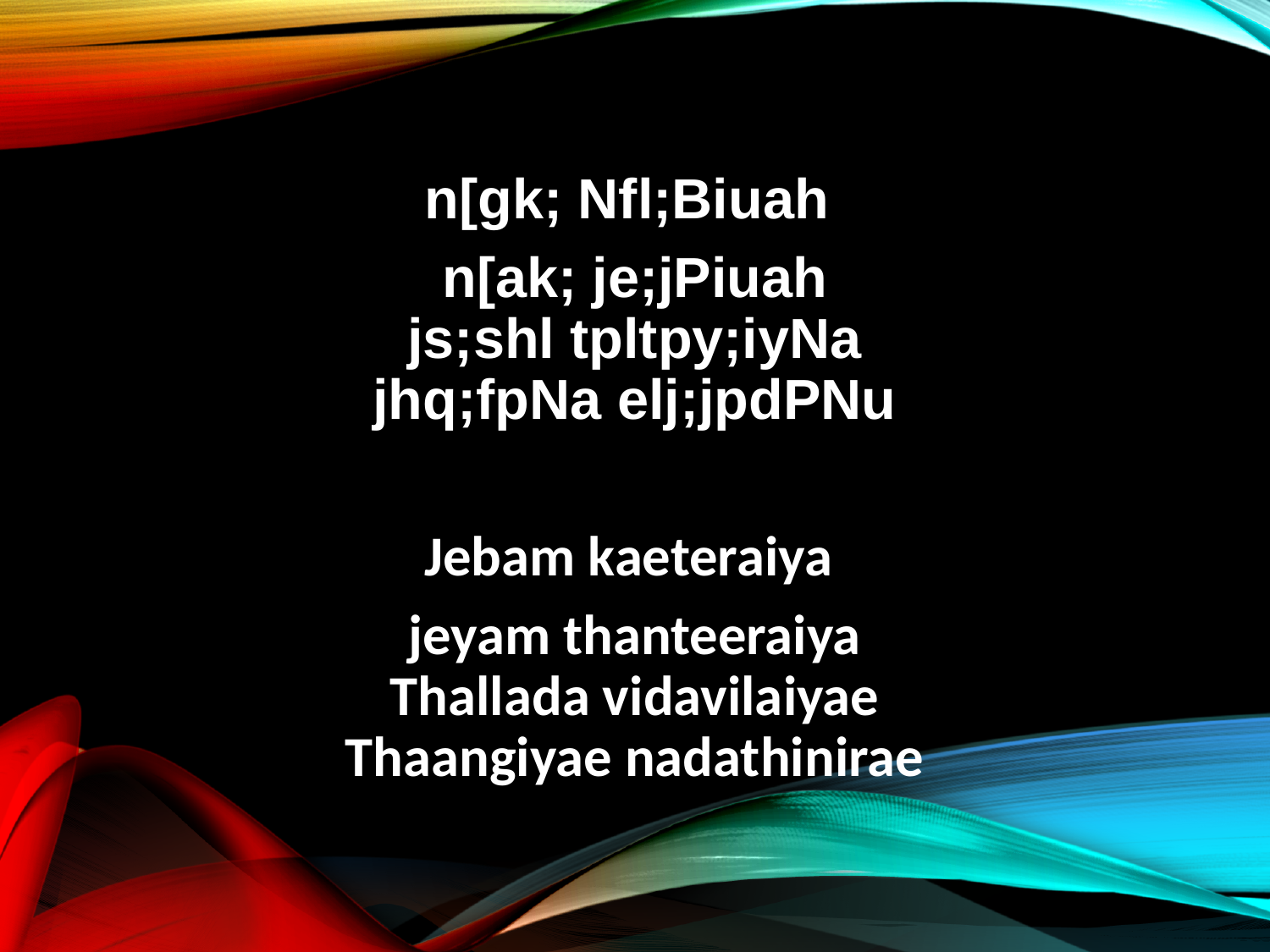

n[gk; Nfl;Biuah
n[ak; je;jPiuah
js;shl tpltpy;iyNa
jhq;fpNa elj;jpdPNu

Jebam kaeteraiya
jeyam thanteeraiya
Thallada vidavilaiyae
Thaangiyae nadathinirae